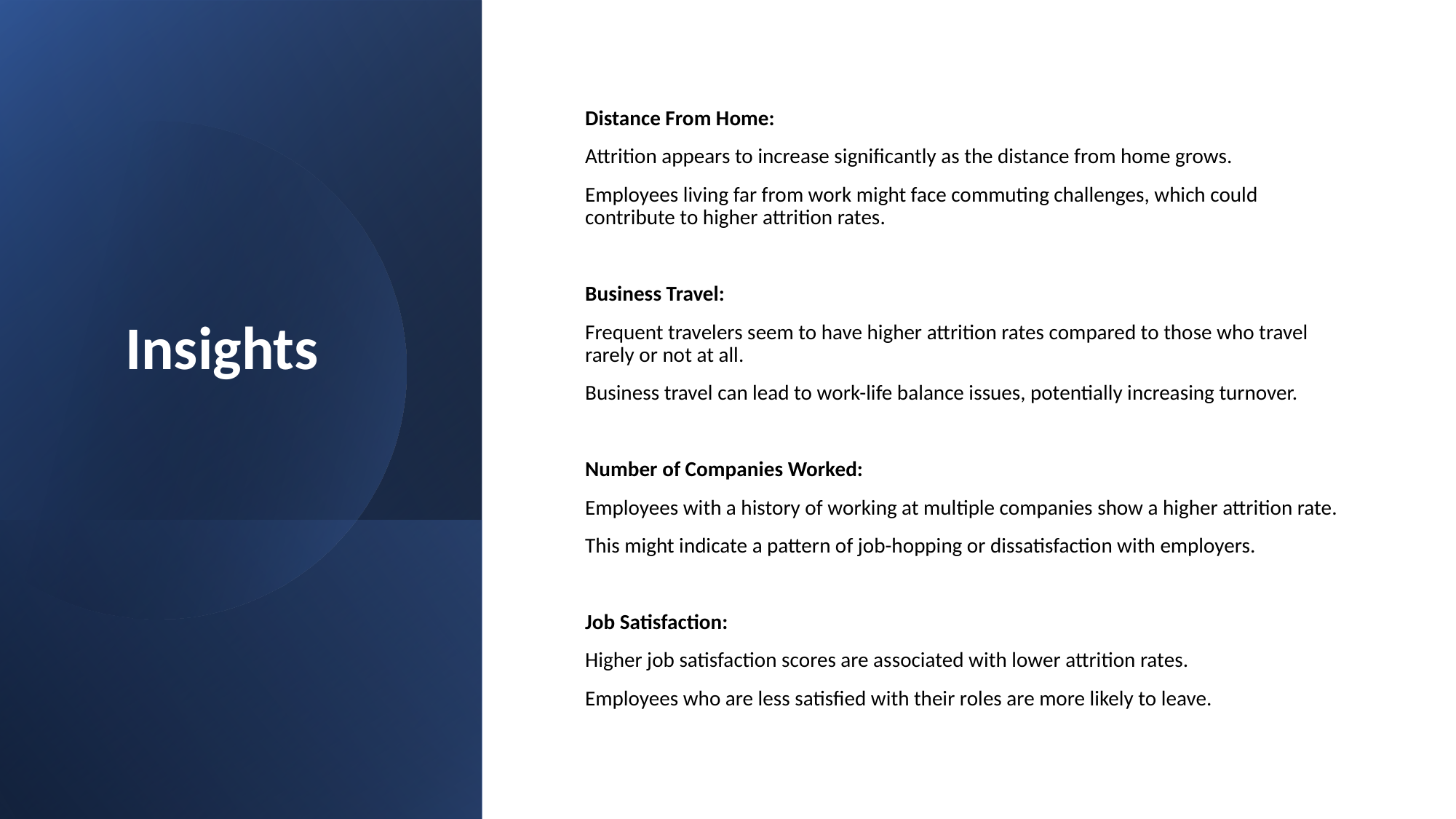

Distance From Home:
Attrition appears to increase significantly as the distance from home grows.
Employees living far from work might face commuting challenges, which could contribute to higher attrition rates.

Business Travel:
Frequent travelers seem to have higher attrition rates compared to those who travel rarely or not at all.
Business travel can lead to work-life balance issues, potentially increasing turnover.

Number of Companies Worked:
Employees with a history of working at multiple companies show a higher attrition rate.
This might indicate a pattern of job-hopping or dissatisfaction with employers.

Job Satisfaction:
Higher job satisfaction scores are associated with lower attrition rates.
Employees who are less satisfied with their roles are more likely to leave.

Insights